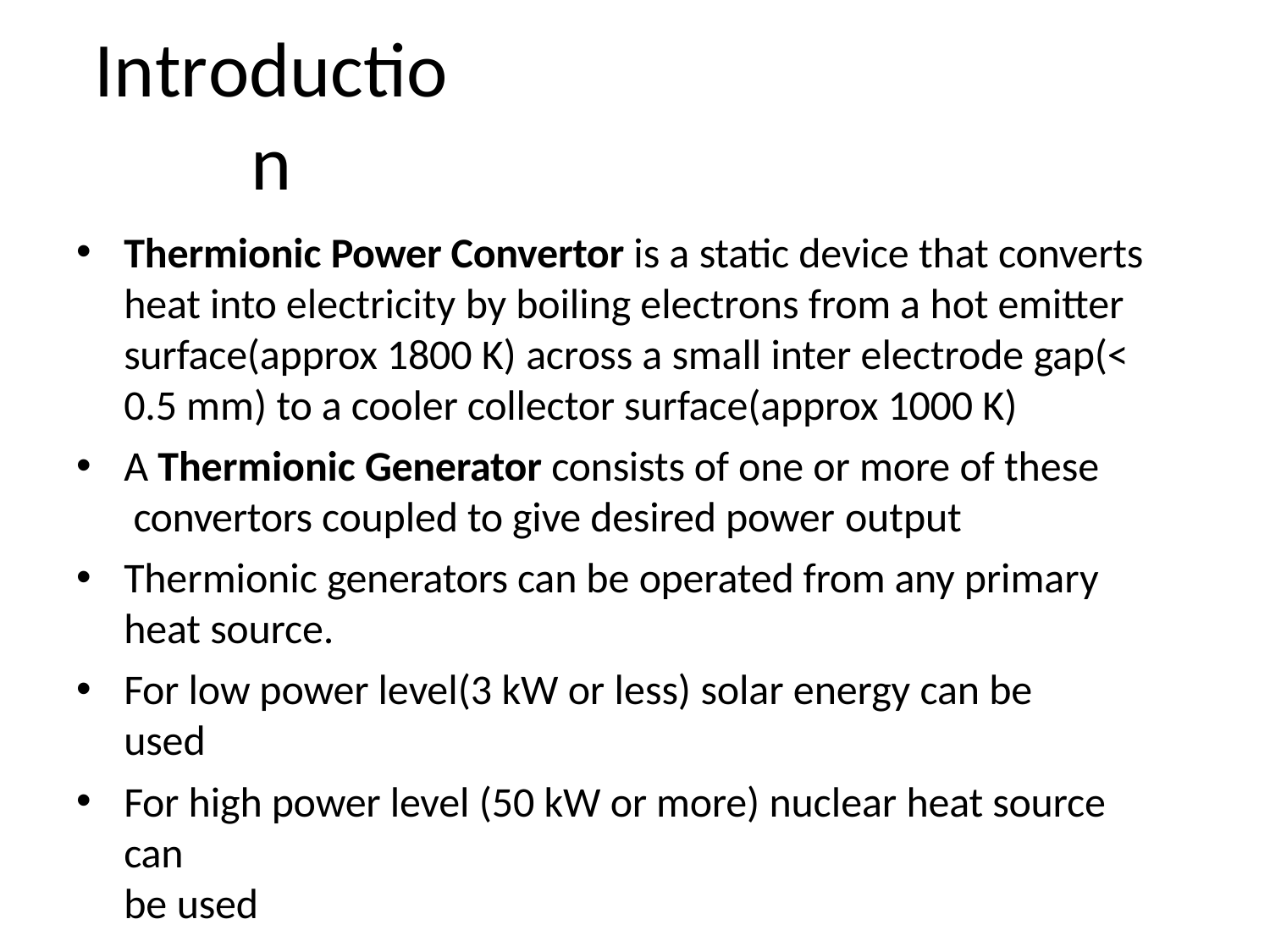

# Introduction
Thermionic Power Convertor is a static device that converts  heat into electricity by boiling electrons from a hot emitter  surface(approx 1800 K) across a small inter electrode gap(<
0.5 mm) to a cooler collector surface(approx 1000 K)
A Thermionic Generator consists of one or more of these  convertors coupled to give desired power output
Thermionic generators can be operated from any primary  heat source.
For low power level(3 kW or less) solar energy can be used
For high power level (50 kW or more) nuclear heat source can
be used